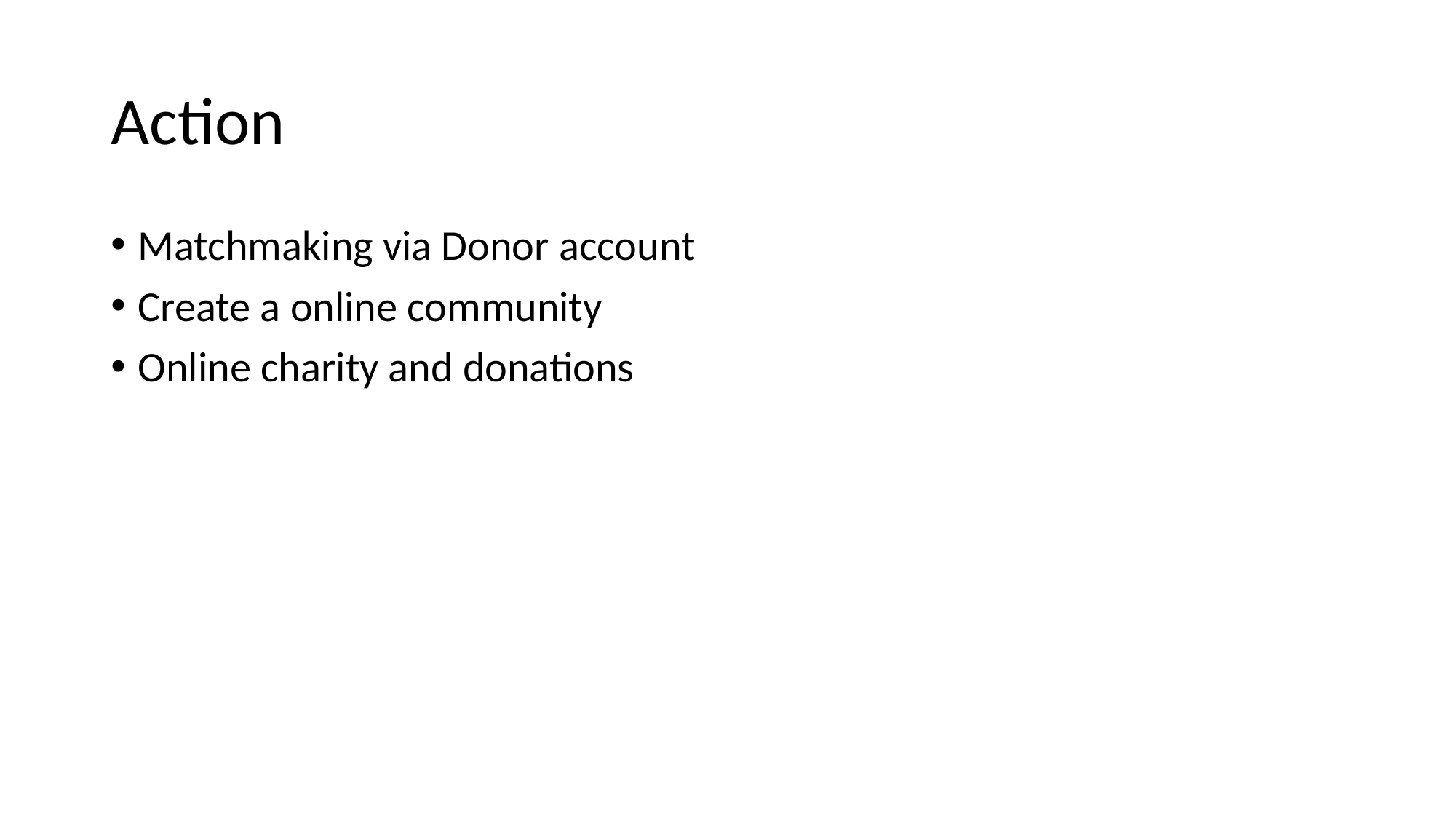

# Action
Matchmaking via Donor account
Create a online community
Online charity and donations